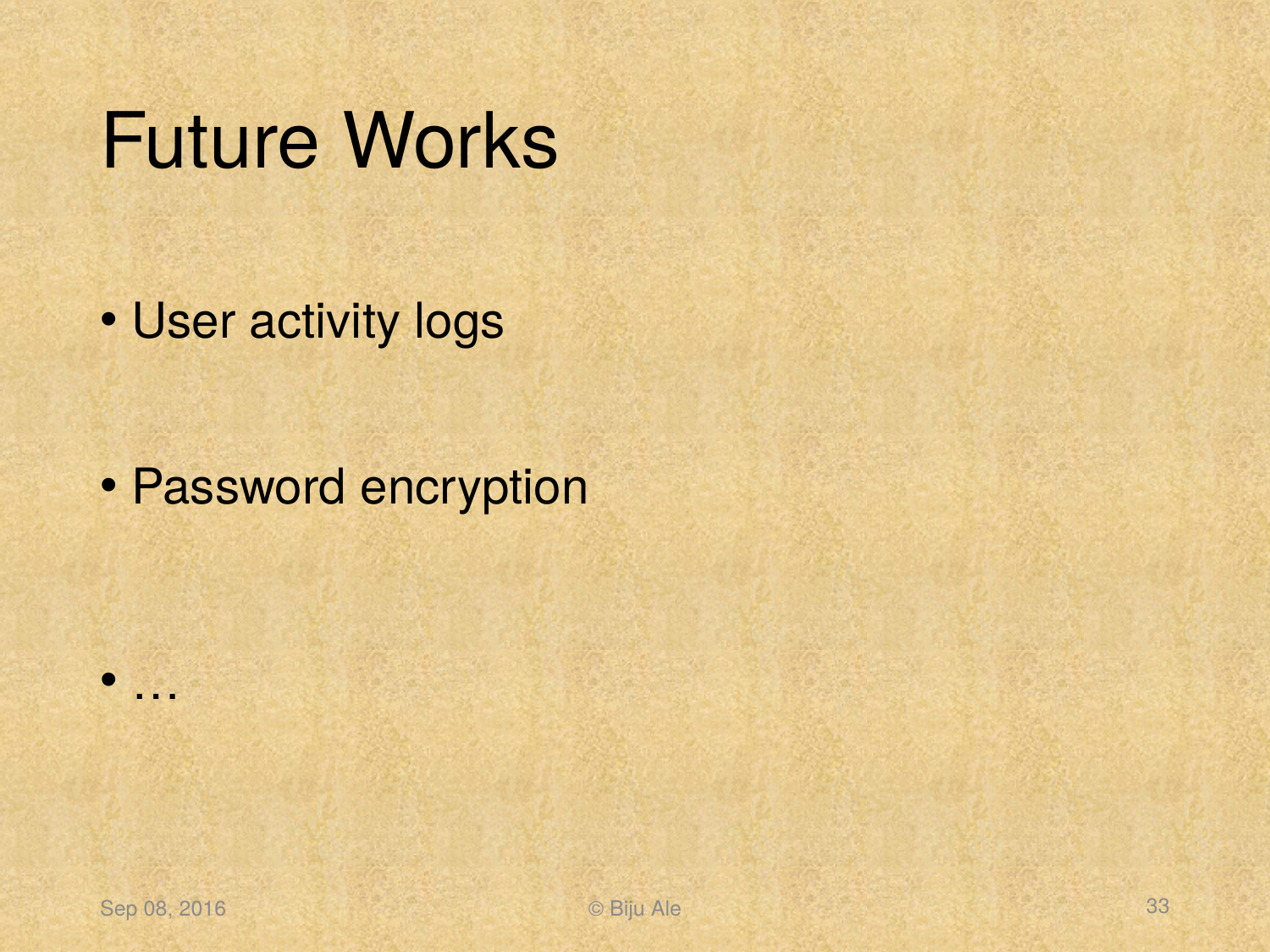

# Future Works
User activity logs
Password encryption
…

Sep 08, 2016
© Biju Ale
33